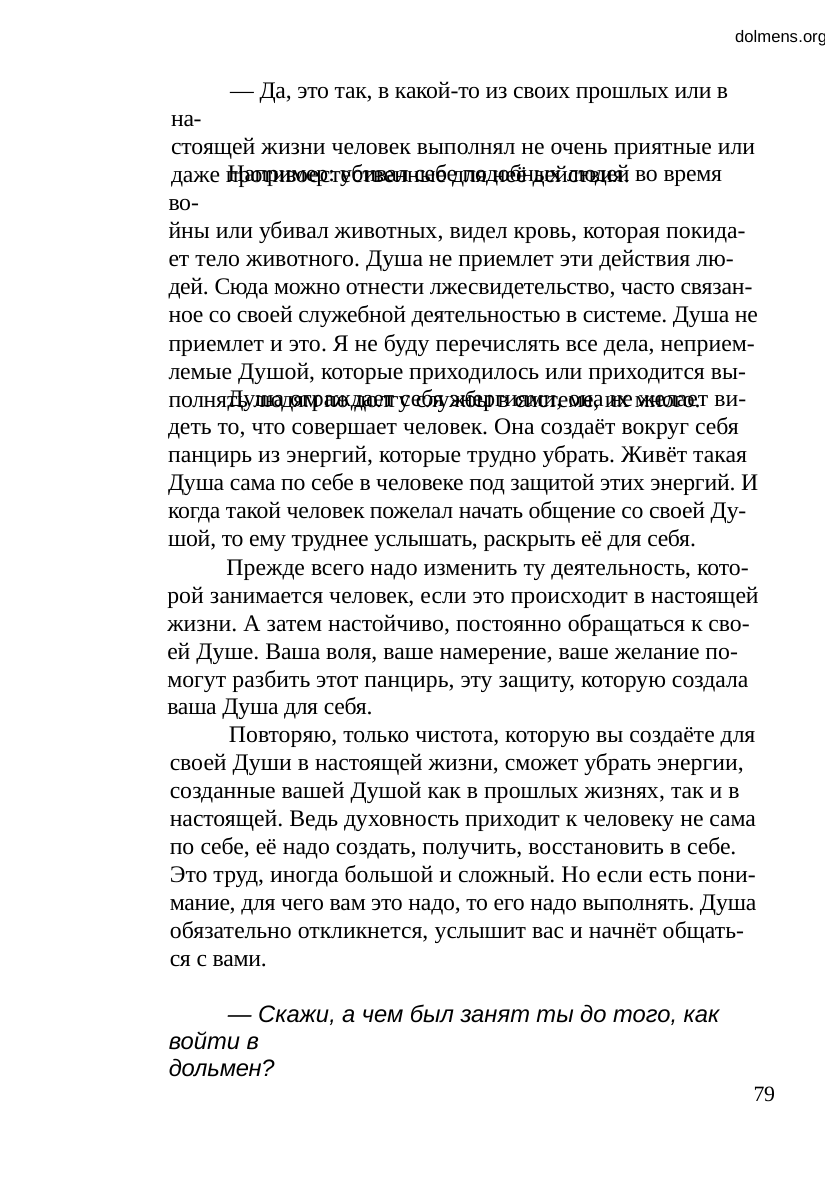

dolmens.org

— Да, это так, в какой-то из своих прошлых или в на-
стоящей жизни человек выполнял не очень приятные или
даже противоестественные для неё действия.

Например: убивал себе подобных людей во время во-
йны или убивал животных, видел кровь, которая покида-
ет тело животного. Душа не приемлет эти действия лю-
дей. Сюда можно отнести лжесвидетельство, часто связан-
ное со своей служебной деятельностью в системе. Душа не
приемлет и это. Я не буду перечислять все дела, неприем-
лемые Душой, которые приходилось или приходится вы-
полнять людям по долгу службы в системе, их много.

Душа ограждает себя энергиями, она не желает ви-
деть то, что совершает человек. Она создаёт вокруг себя
панцирь из энергий, которые трудно убрать. Живёт такая
Душа сама по себе в человеке под защитой этих энергий. И
когда такой человек пожелал начать общение со своей Ду-
шой, то ему труднее услышать, раскрыть её для себя.

Прежде всего надо изменить ту деятельность, кото-
рой занимается человек, если это происходит в настоящей
жизни. А затем настойчиво, постоянно обращаться к сво-
ей Душе. Ваша воля, ваше намерение, ваше желание по-
могут разбить этот панцирь, эту защиту, которую создала
ваша Душа для себя.

Повторяю, только чистота, которую вы создаёте для
своей Души в настоящей жизни, сможет убрать энергии,
созданные вашей Душой как в прошлых жизнях, так и в
настоящей. Ведь духовность приходит к человеку не сама
по себе, её надо создать, получить, восстановить в себе.
Это труд, иногда большой и сложный. Но если есть пони-
мание, для чего вам это надо, то его надо выполнять. Душа
обязательно откликнется, услышит вас и начнёт общать-
ся с вами.

— Скажи, а чем был занят ты до того, как войти в
дольмен?

79